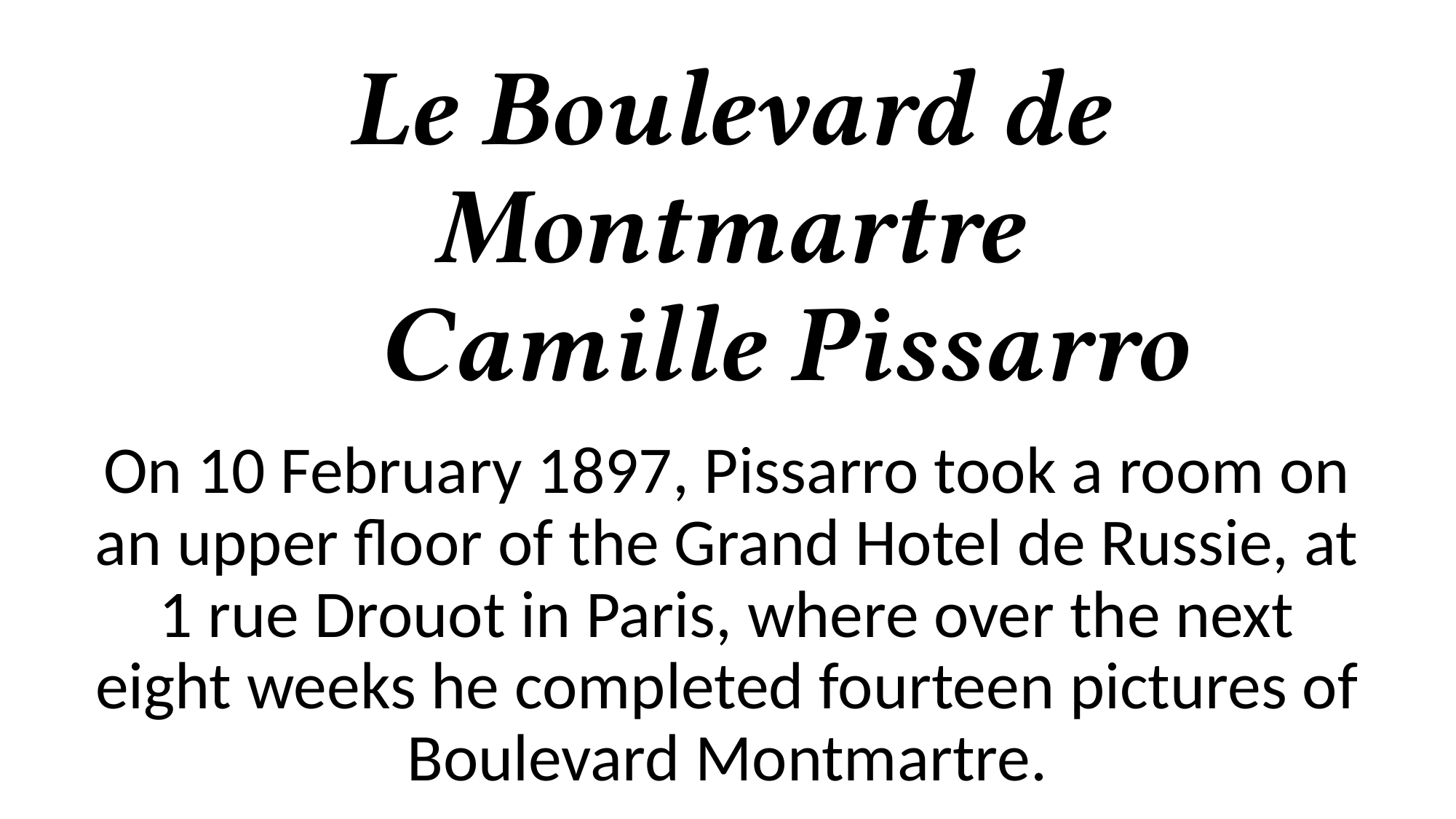

# Le Boulevard de Montmartre Camille Pissarro
On 10 February 1897, Pissarro took a room on an upper floor of the Grand Hotel de Russie, at 1 rue Drouot in Paris, where over the next eight weeks he completed fourteen pictures of Boulevard Montmartre.